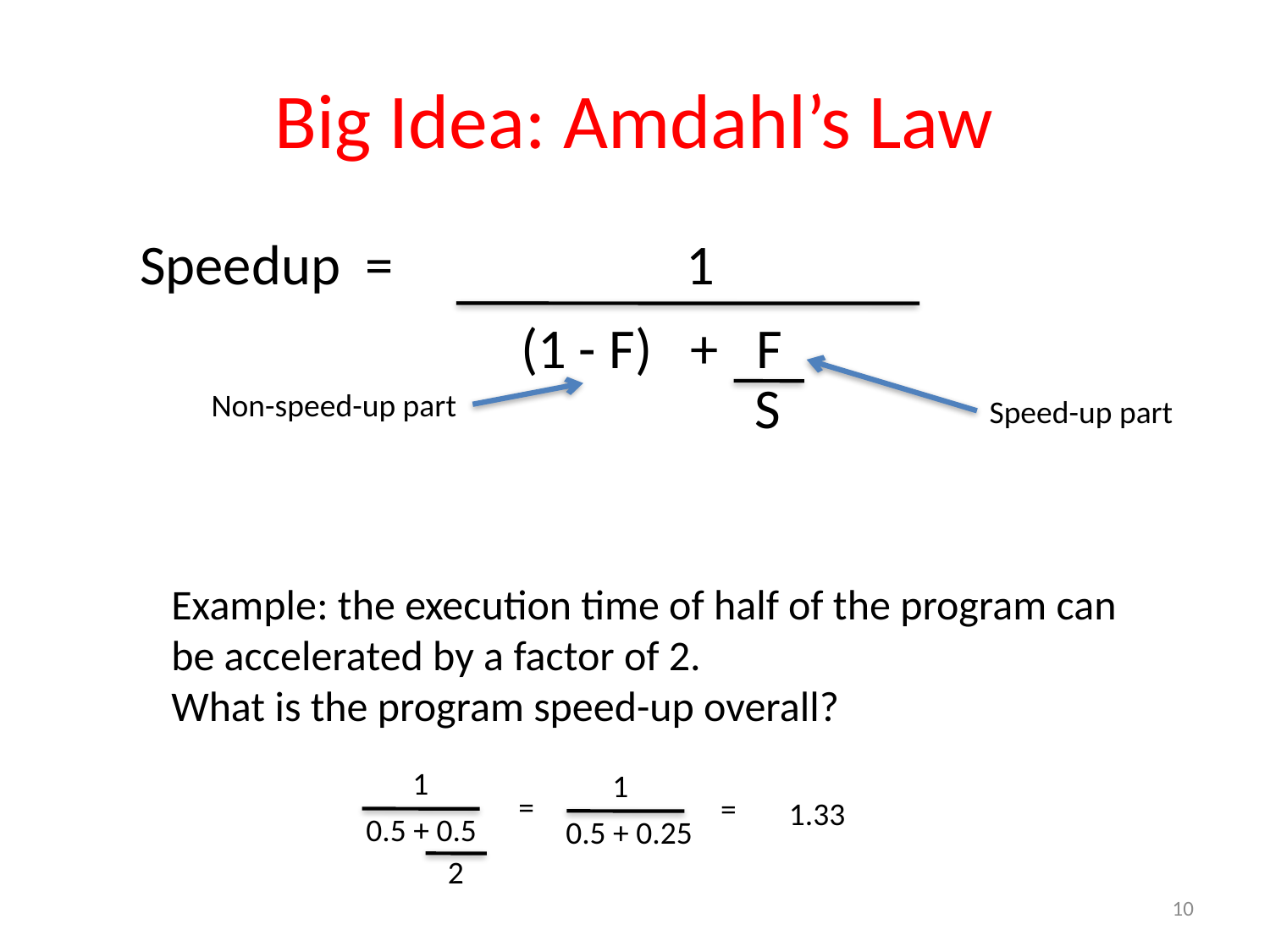

# Big Idea: Amdahl’s Law
Speedup  =                       1

 (1 - F)   +   F
S
Non-speed-up part
Speed-up part
Example: the execution time of half of the program can be accelerated by a factor of 2.
What is the program speed-up overall?
1
0.5 + 0.5
2
1
0.5 + 0.25
=
=
1.33
10